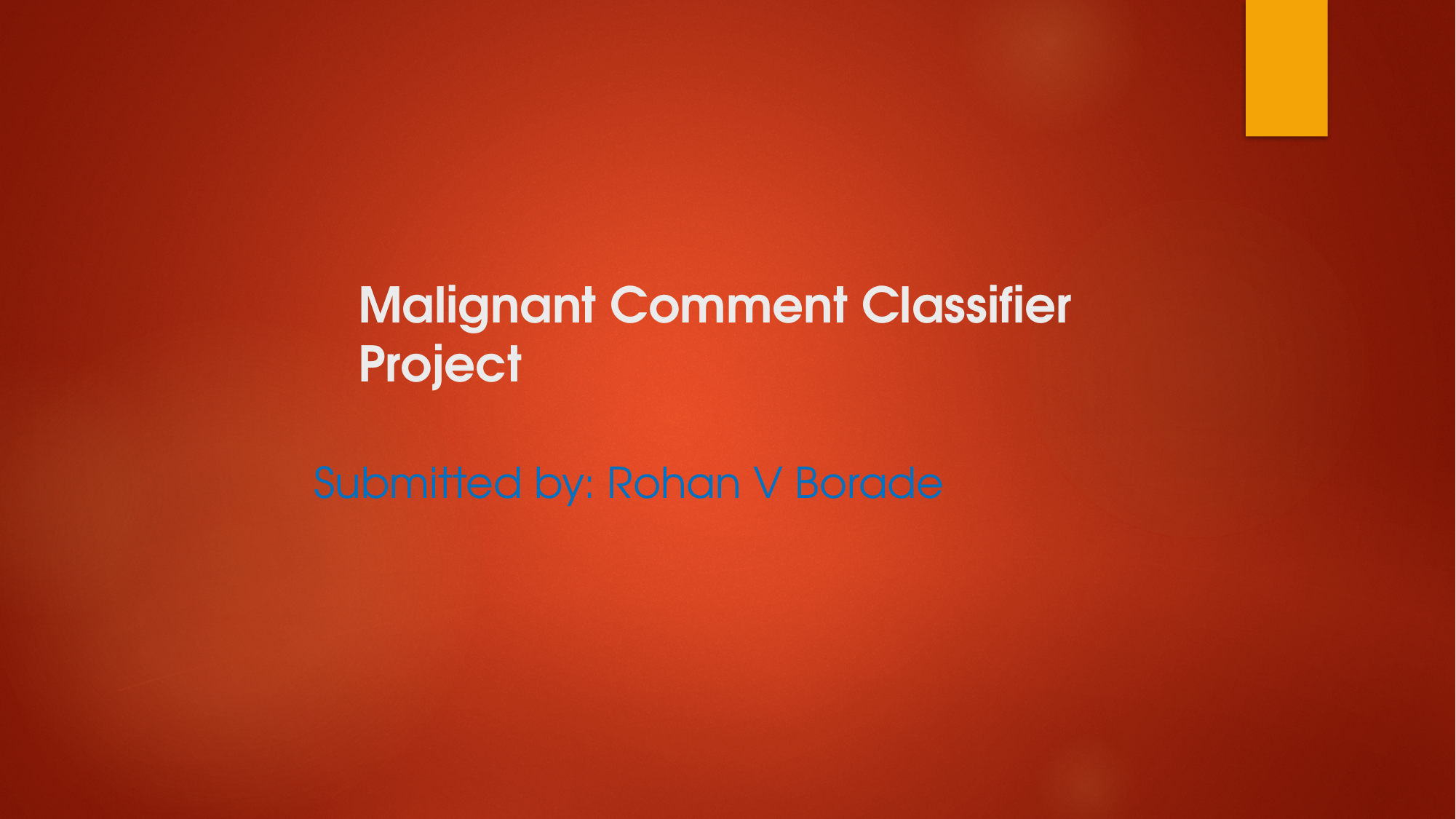

# Malignant Comment Classifier Project
Submitted by: Rohan V Borade
Vishvendra ingh